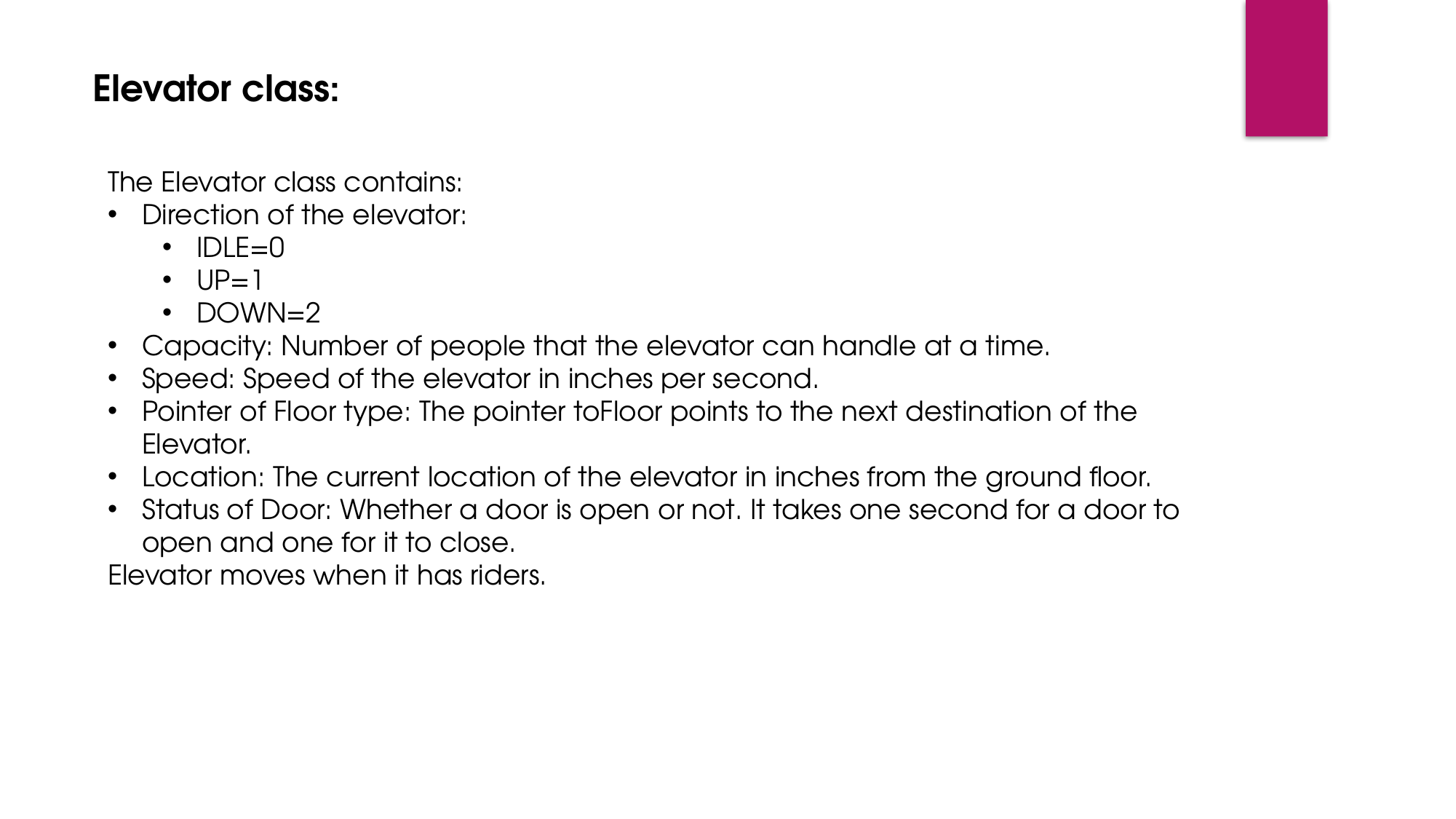

Elevator class:
The Elevator class contains:
Direction of the elevator:
IDLE=0
UP=1
DOWN=2
Capacity: Number of people that the elevator can handle at a time.
Speed: Speed of the elevator in inches per second.
Pointer of Floor type: The pointer toFloor points to the next destination of the Elevator.
Location: The current location of the elevator in inches from the ground floor.
Status of Door: Whether a door is open or not. It takes one second for a door to open and one for it to close.
Elevator moves when it has riders.